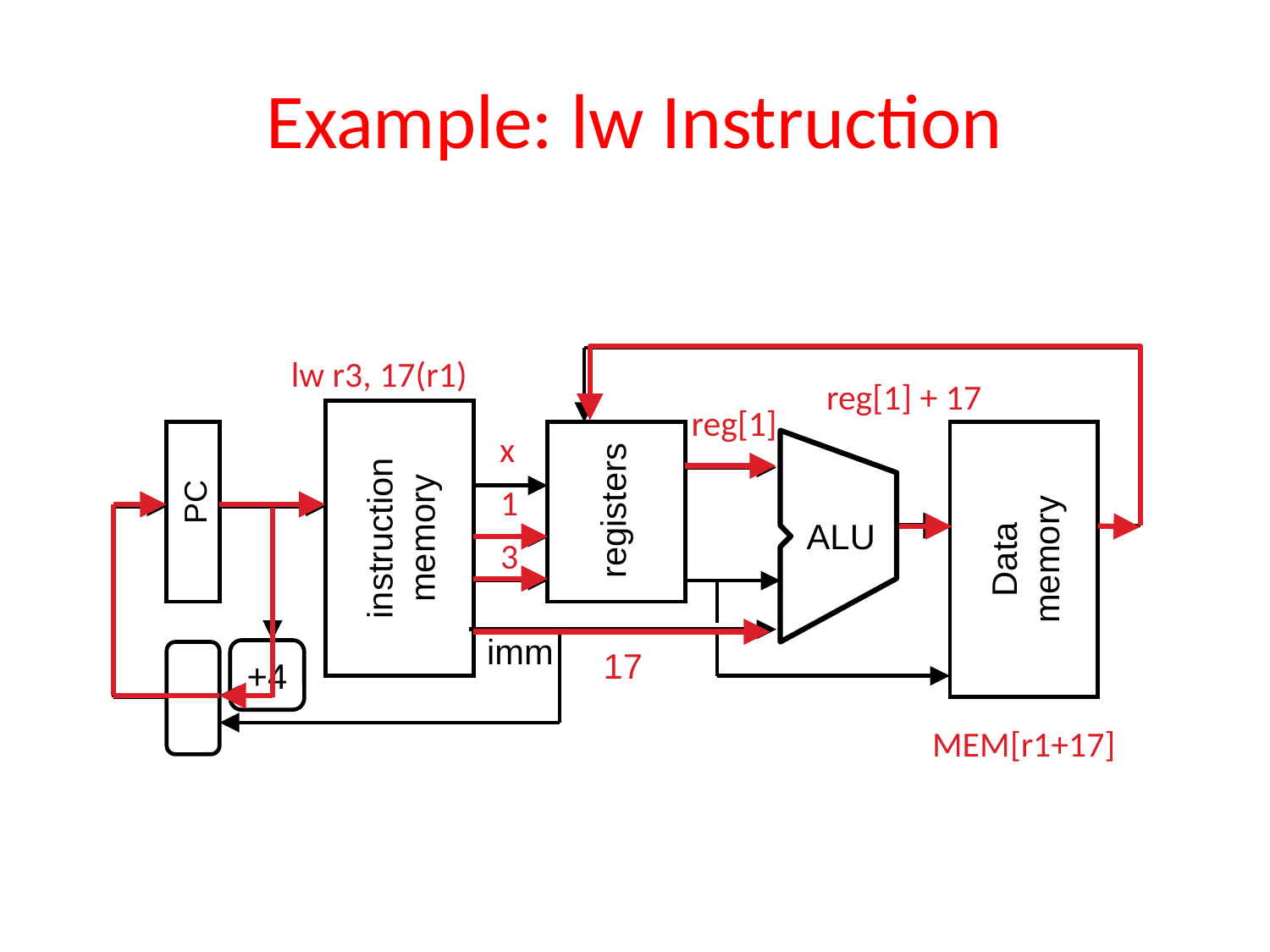

# Example: lw Instruction
lw r3, 17(r1)

reg[1] + 17
reg[1]
17
x
1
3

ALU
instruction
memory
PC
registers
Data
memory
MEM[r1+17]
imm
+4